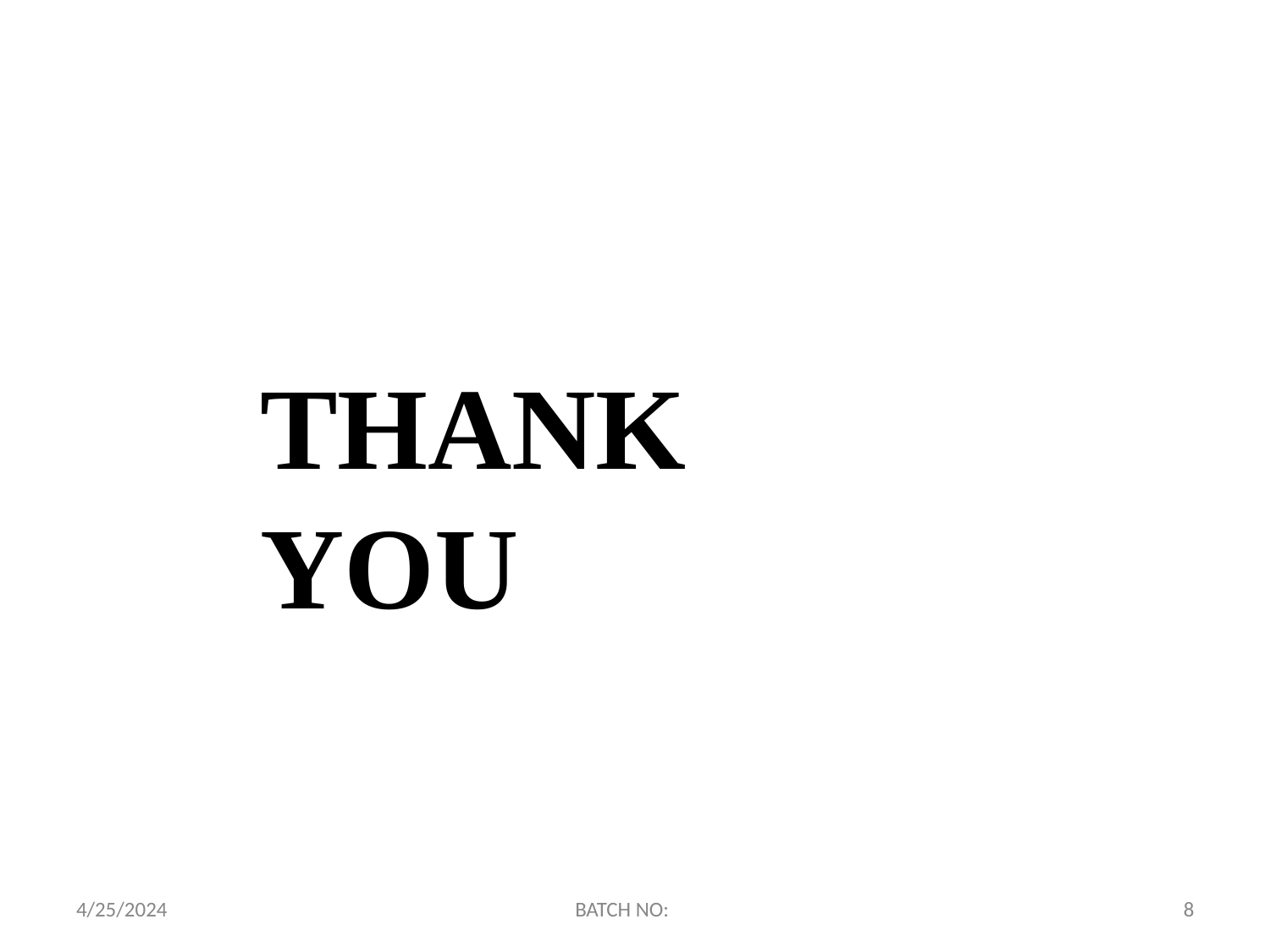

# THANK YOU
4/25/2024
BATCH NO:
8